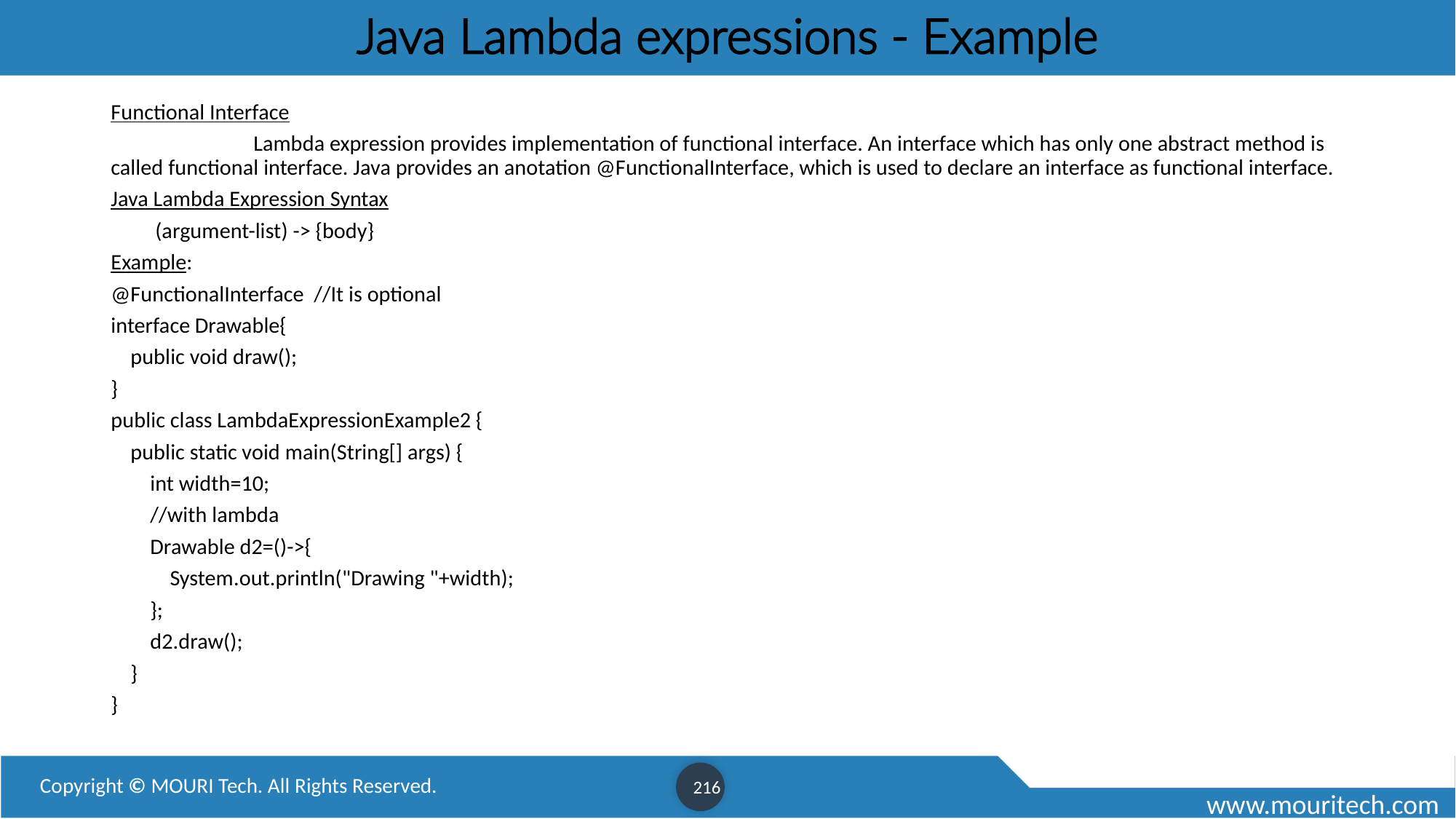

# Java Lambda expressions - Example
Functional Interface
                             Lambda expression provides implementation of functional interface. An interface which has only one abstract method is called functional interface. Java provides an anotation @FunctionalInterface, which is used to declare an interface as functional interface.
Java Lambda Expression Syntax
         (argument-list) -> {body}
Example:
@FunctionalInterface  //It is optional
interface Drawable{
    public void draw();
}
public class LambdaExpressionExample2 {
    public static void main(String[] args) {
        int width=10;
        //with lambda
        Drawable d2=()->{
            System.out.println("Drawing "+width);
        };
        d2.draw();
    }
}

216